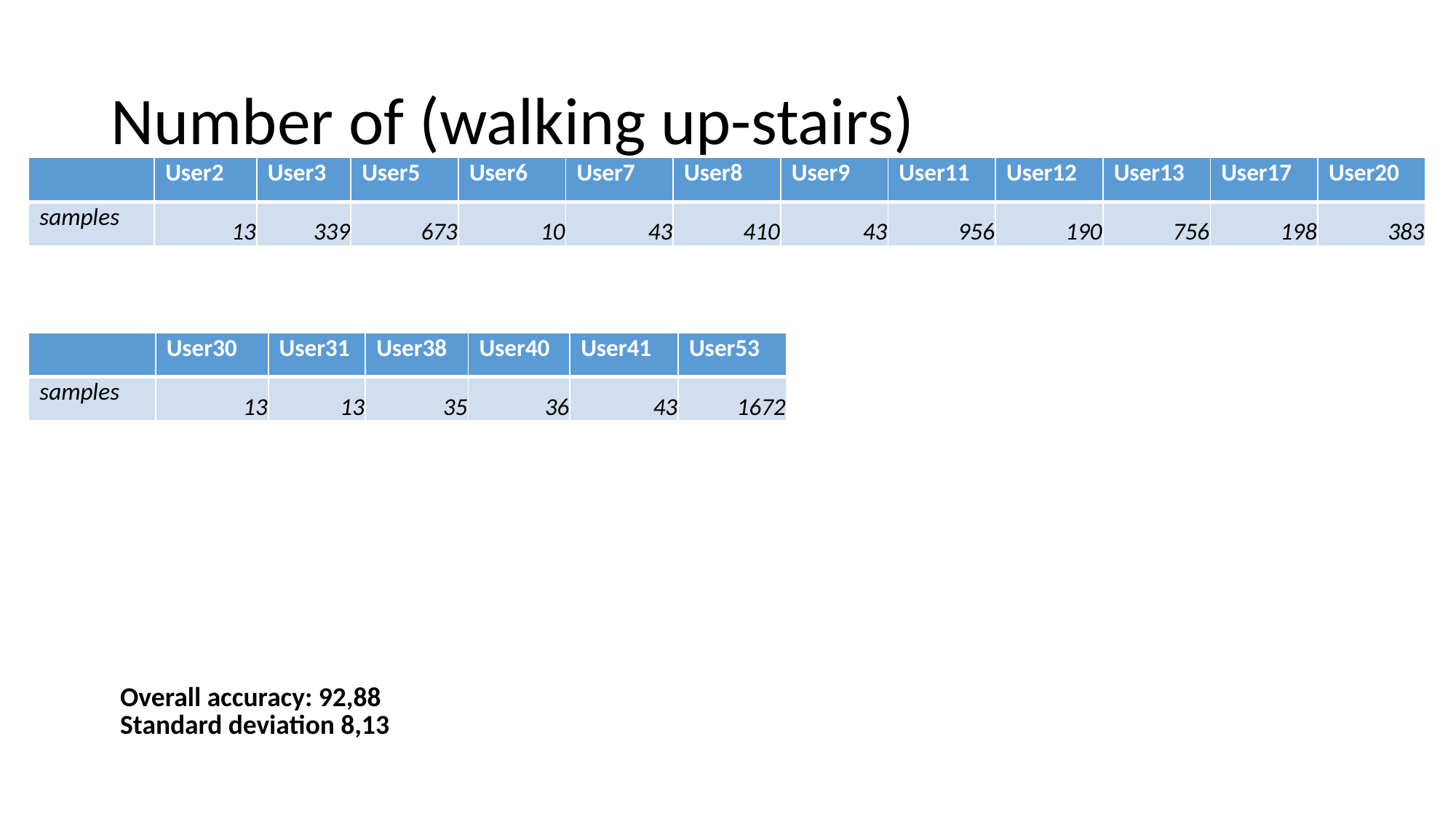

# Number of (walking up-stairs)
|  | User2 | User3 | User5 | User6 | User7 | User8 | User9 | User11 | User12 | User13 | User17 | User20 |
| --- | --- | --- | --- | --- | --- | --- | --- | --- | --- | --- | --- | --- |
| samples | 13 | 339 | 673 | 10 | 43 | 410 | 43 | 956 | 190 | 756 | 198 | 383 |
|  | User30 | User31 | User38 | User40 | User41 | User53 |
| --- | --- | --- | --- | --- | --- | --- |
| samples | 13 | 13 | 35 | 36 | 43 | 1672 |
Overall accuracy: 92,88
Standard deviation 8,13